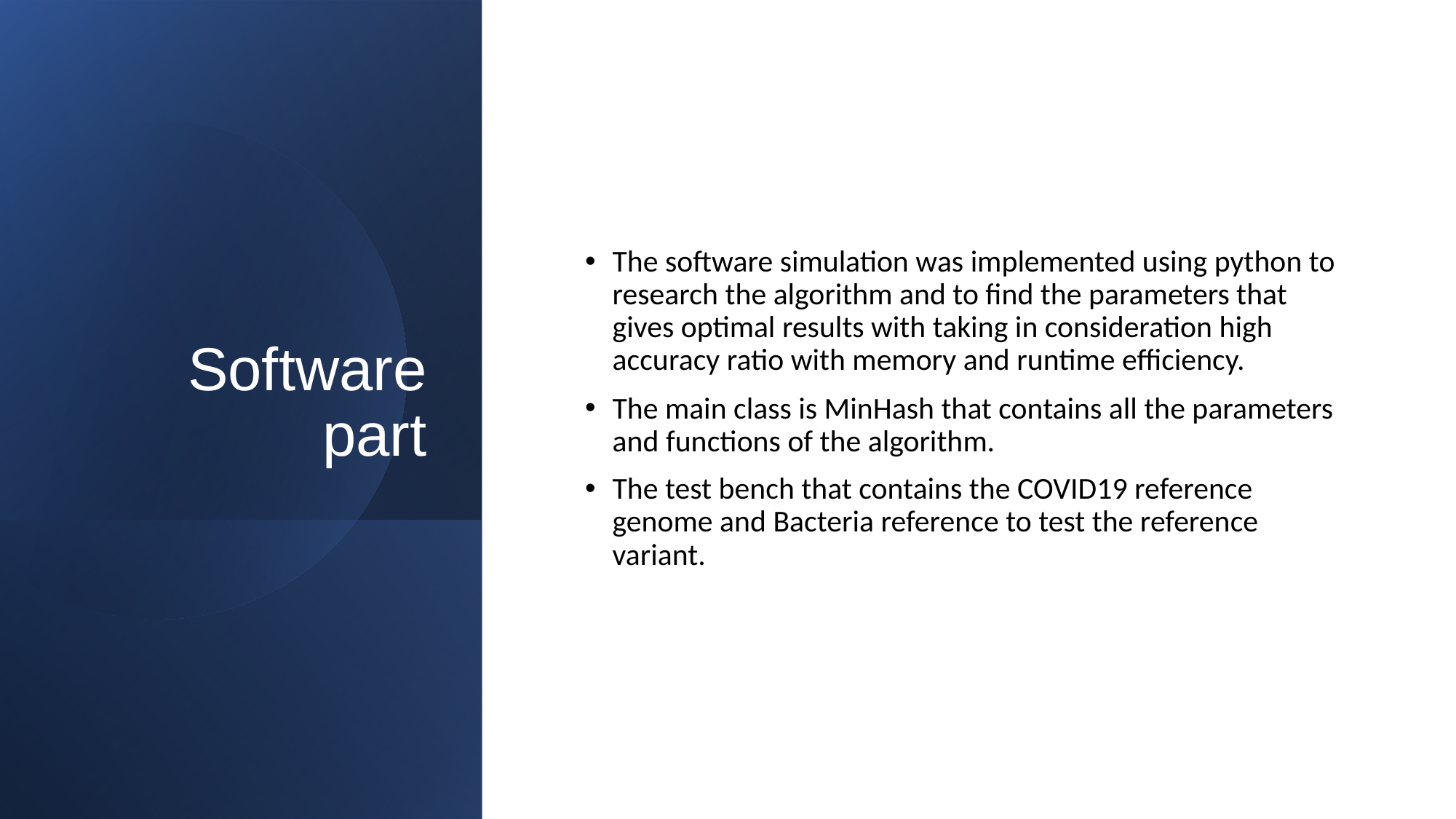

# Software part
The software simulation was implemented using python to research the algorithm and to find the parameters that gives optimal results with taking in consideration high accuracy ratio with memory and runtime efficiency.
The main class is MinHash that contains all the parameters and functions of the algorithm.
The test bench that contains the COVID19 reference genome and Bacteria reference to test the reference variant.